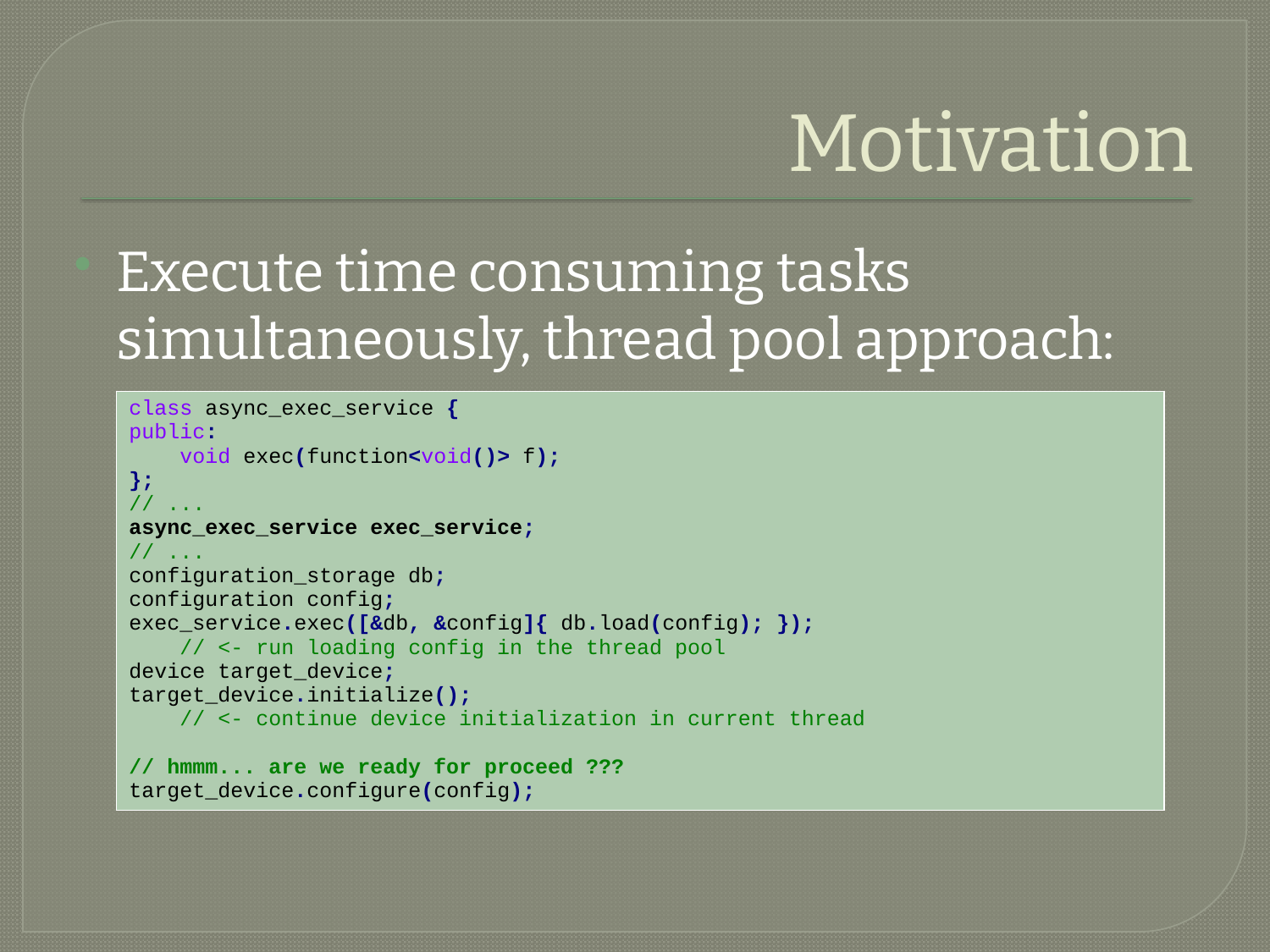

# Motivation
Execute time consuming tasks simultaneously, thread pool approach:

| class async\_exec\_service { public: void exec(function<void()> f); }; // ... async\_exec\_service exec\_service; // ... configuration\_storage db; configuration config; exec\_service.exec([&db, &config]{ db.load(config); }); // <- run loading config in the thread pool device target\_device; target\_device.initialize(); // <- continue device initialization in current thread // hmmm... are we ready for proceed ??? target\_device.configure(config); |
| --- |